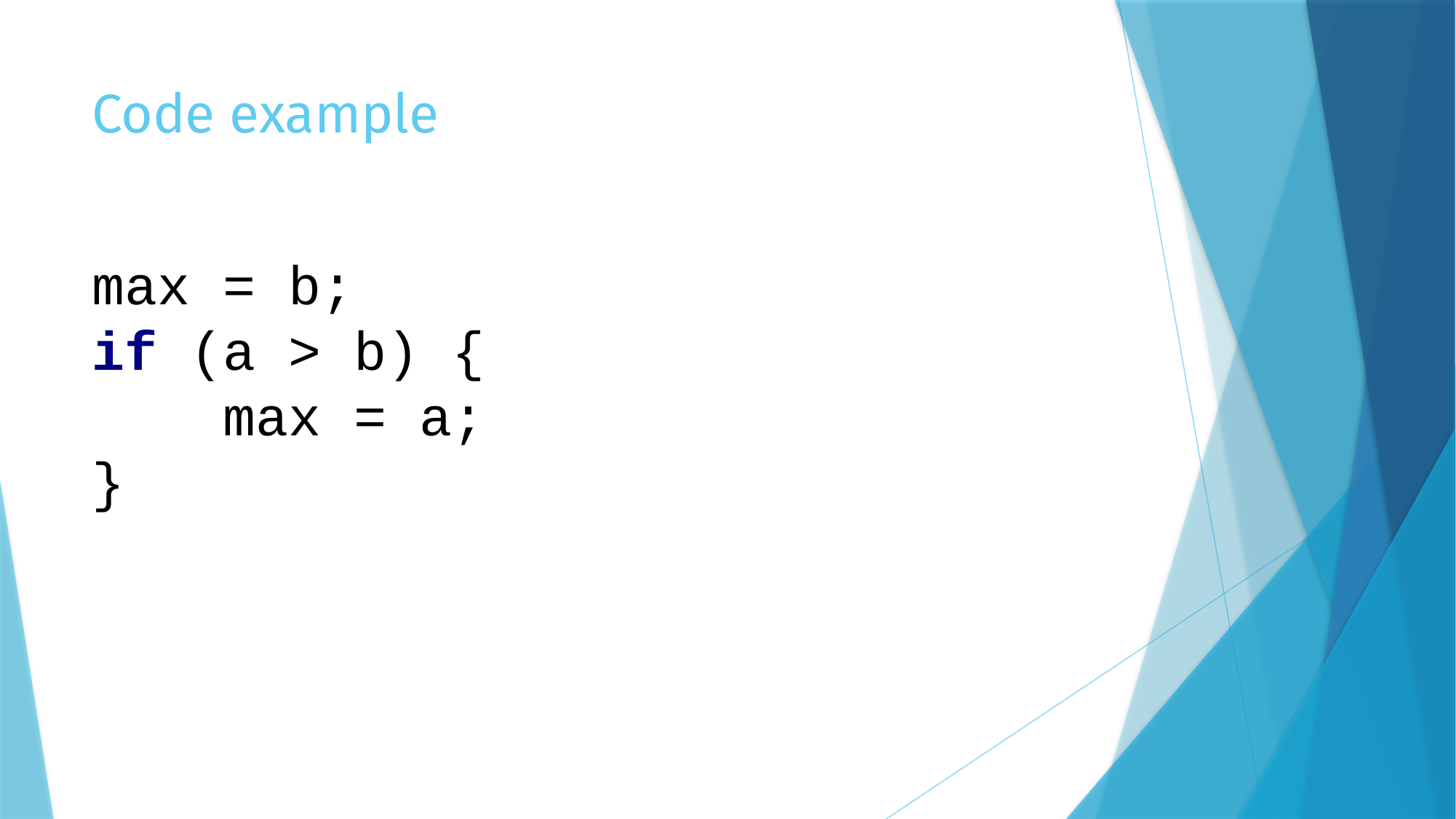

# Code example
max = b;
if (a > b) {
    max = a;
}